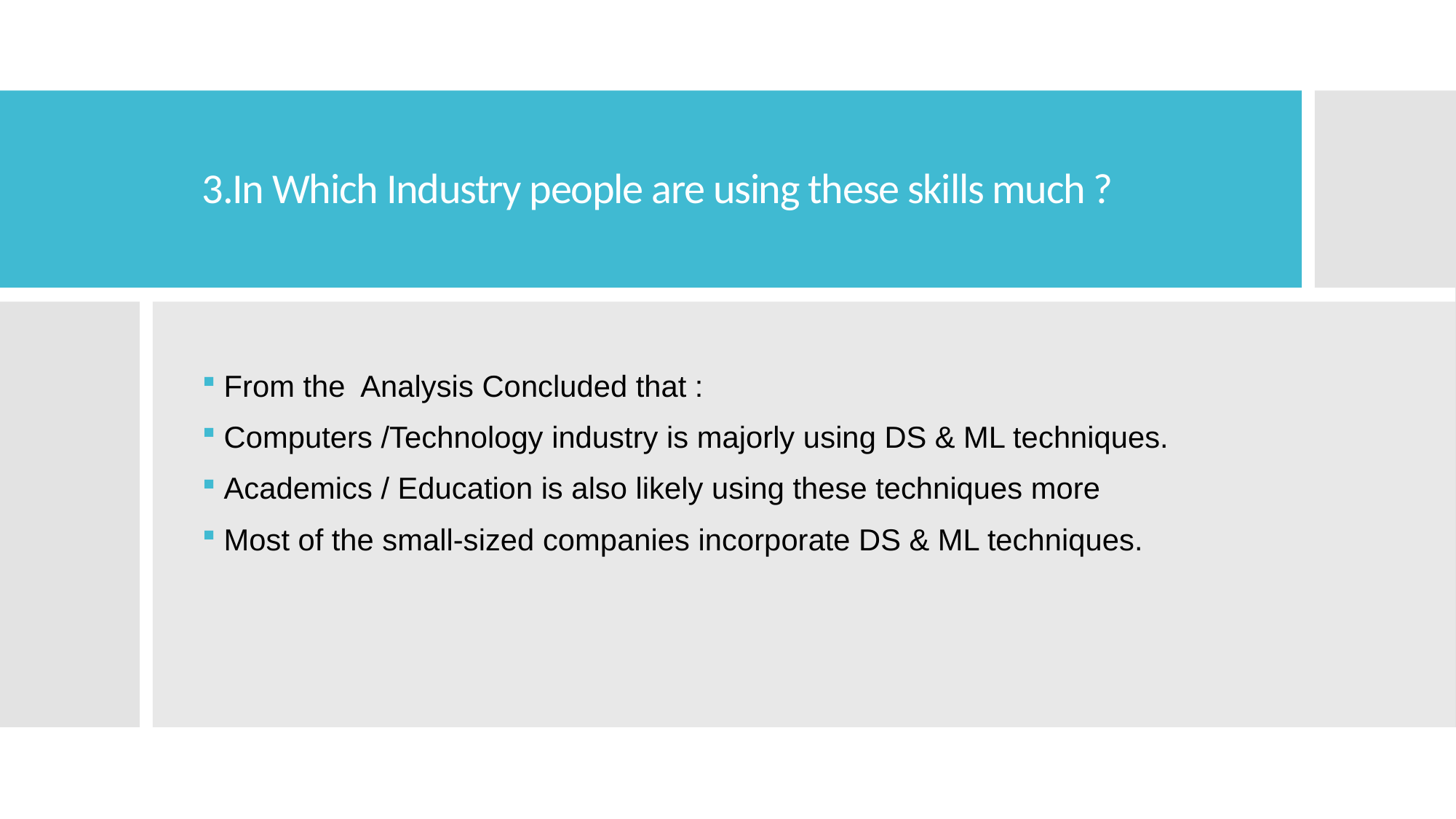

# 3.In Which Industry people are using these skills much ?

From the  Analysis Concluded that :
Computers /Technology industry is majorly using DS & ML techniques.
Academics / Education is also likely using these techniques more
Most of the small-sized companies incorporate DS & ML techniques.